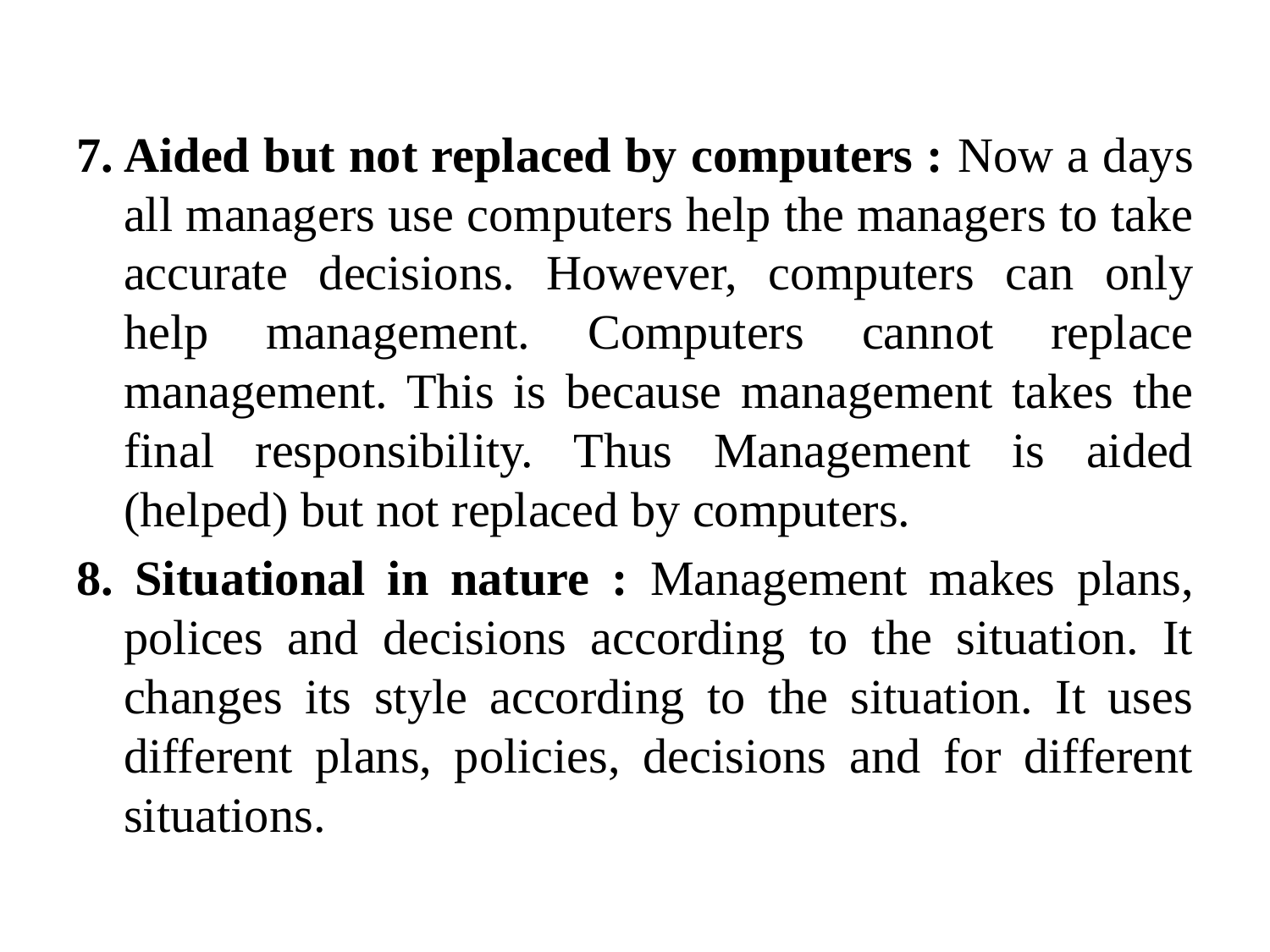

#
7. Aided but not replaced by computers : Now a days all managers use computers help the managers to take accurate decisions. However, computers can only help management. Computers cannot replace management. This is because management takes the final responsibility. Thus Management is aided (helped) but not replaced by computers.
8. Situational in nature : Management makes plans, polices and decisions according to the situation. It changes its style according to the situation. It uses different plans, policies, decisions and for different situations.